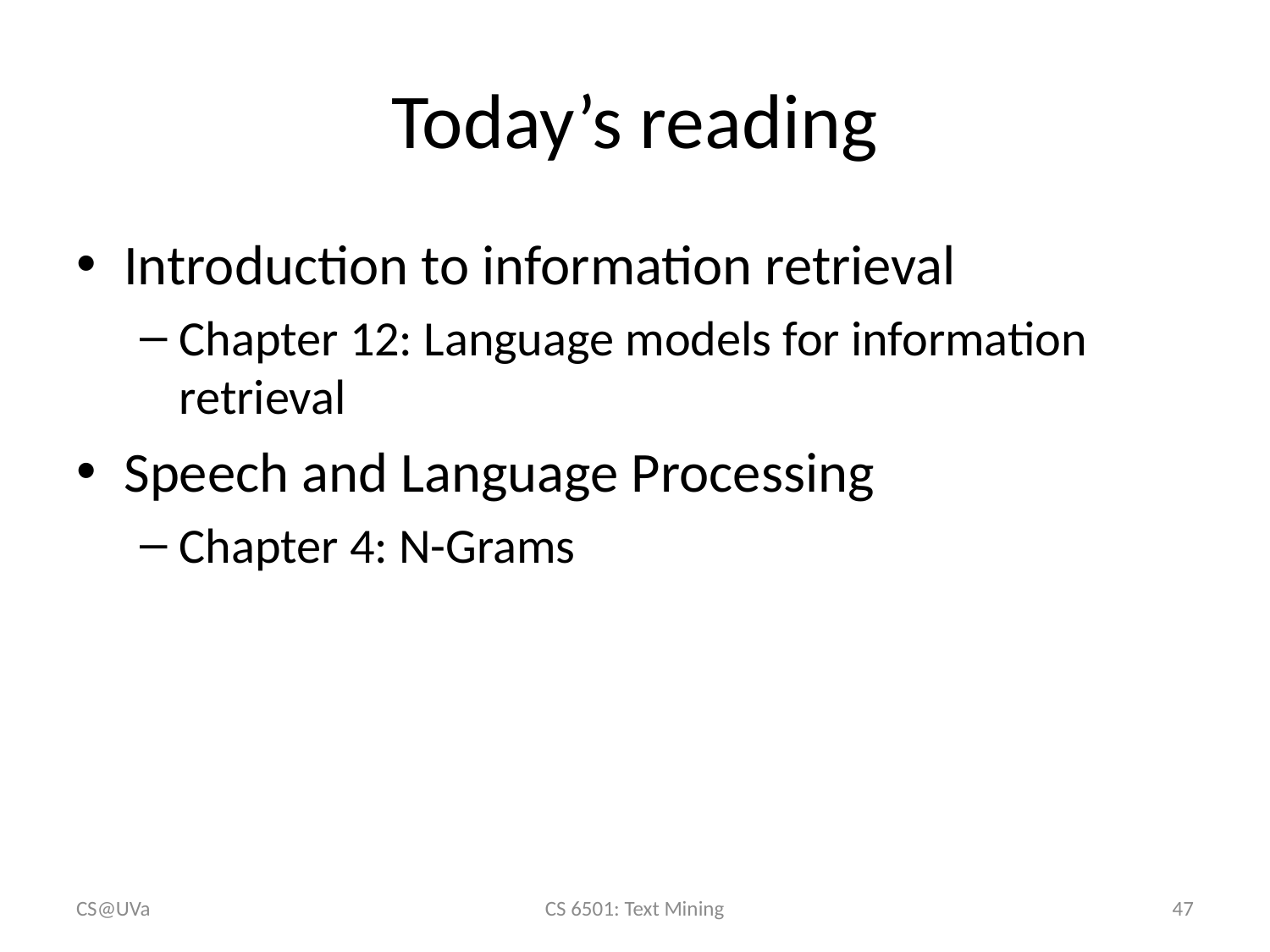

# Today’s reading
Introduction to information retrieval
Chapter 12: Language models for information retrieval
Speech and Language Processing
Chapter 4: N-Grams
CS@UVa
CS 6501: Text Mining
47